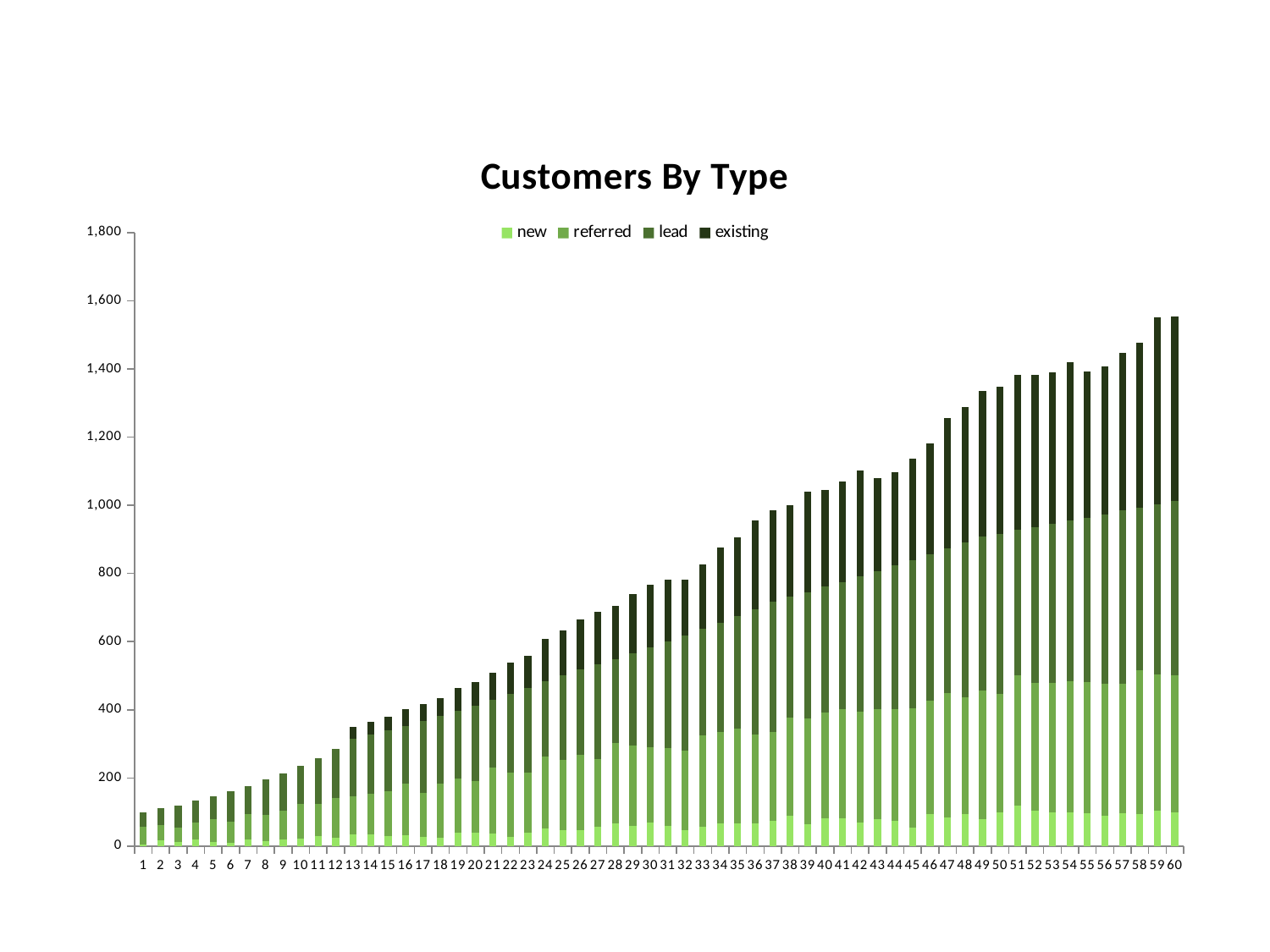

### Chart: Customers By Type

| Category | new | referred | lead | existing |
|---|---|---|---|---|
| 1 | 5.0 | 51.0 | 44.0 | 0.0 |
| 2 | 16.0 | 46.0 | 49.0 | 0.0 |
| 3 | 11.0 | 43.0 | 66.0 | 0.0 |
| 4 | 20.0 | 50.0 | 63.0 | 0.0 |
| 5 | 12.0 | 68.0 | 67.0 | 0.0 |
| 6 | 10.0 | 62.0 | 89.0 | 0.0 |
| 7 | 19.0 | 75.0 | 83.0 | 0.0 |
| 8 | 15.0 | 77.0 | 103.0 | 0.0 |
| 9 | 19.0 | 84.0 | 111.0 | 0.0 |
| 10 | 22.0 | 102.0 | 112.0 | 0.0 |
| 11 | 29.0 | 95.0 | 135.0 | 0.0 |
| 12 | 25.0 | 117.0 | 143.0 | 0.0 |
| 13 | 35.0 | 111.0 | 168.0 | 36.0 |
| 14 | 34.0 | 121.0 | 172.0 | 38.0 |
| 15 | 30.0 | 130.0 | 179.0 | 41.0 |
| 16 | 31.0 | 152.0 | 170.0 | 49.0 |
| 17 | 28.0 | 128.0 | 211.0 | 50.0 |
| 18 | 24.0 | 160.0 | 198.0 | 52.0 |
| 19 | 39.0 | 160.0 | 198.0 | 68.0 |
| 20 | 39.0 | 152.0 | 222.0 | 68.0 |
| 21 | 38.0 | 192.0 | 200.0 | 78.0 |
| 22 | 27.0 | 188.0 | 231.0 | 93.0 |
| 23 | 40.0 | 175.0 | 250.0 | 94.0 |
| 24 | 53.0 | 210.0 | 220.0 | 126.0 |
| 25 | 48.0 | 206.0 | 248.0 | 132.0 |
| 26 | 48.0 | 219.0 | 251.0 | 148.0 |
| 27 | 57.0 | 198.0 | 278.0 | 154.0 |
| 28 | 68.0 | 235.0 | 246.0 | 156.0 |
| 29 | 60.0 | 236.0 | 270.0 | 173.0 |
| 30 | 70.0 | 220.0 | 292.0 | 184.0 |
| 31 | 60.0 | 228.0 | 312.0 | 181.0 |
| 32 | 47.0 | 233.0 | 338.0 | 164.0 |
| 33 | 58.0 | 268.0 | 311.0 | 189.0 |
| 34 | 66.0 | 269.0 | 320.0 | 221.0 |
| 35 | 66.0 | 278.0 | 331.0 | 230.0 |
| 36 | 68.0 | 259.0 | 369.0 | 259.0 |
| 37 | 75.0 | 260.0 | 381.0 | 268.0 |
| 38 | 89.0 | 287.0 | 355.0 | 269.0 |
| 39 | 65.0 | 310.0 | 370.0 | 294.0 |
| 40 | 81.0 | 310.0 | 370.0 | 283.0 |
| 41 | 81.0 | 321.0 | 373.0 | 296.0 |
| 42 | 69.0 | 325.0 | 397.0 | 310.0 |
| 43 | 79.0 | 323.0 | 405.0 | 274.0 |
| 44 | 75.0 | 327.0 | 421.0 | 274.0 |
| 45 | 55.0 | 349.0 | 435.0 | 297.0 |
| 46 | 94.0 | 333.0 | 429.0 | 325.0 |
| 47 | 85.0 | 365.0 | 424.0 | 381.0 |
| 48 | 94.0 | 343.0 | 453.0 | 397.0 |
| 49 | 79.0 | 378.0 | 452.0 | 426.0 |
| 50 | 98.0 | 349.0 | 470.0 | 430.0 |
| 51 | 119.0 | 383.0 | 425.0 | 455.0 |
| 52 | 105.0 | 373.0 | 458.0 | 446.0 |
| 53 | 99.0 | 380.0 | 467.0 | 443.0 |
| 54 | 99.0 | 384.0 | 472.0 | 465.0 |
| 55 | 97.0 | 385.0 | 482.0 | 428.0 |
| 56 | 90.0 | 386.0 | 498.0 | 434.0 |
| 57 | 97.0 | 379.0 | 508.0 | 463.0 |
| 58 | 94.0 | 422.0 | 478.0 | 482.0 |
| 59 | 104.0 | 400.0 | 500.0 | 547.0 |
| 60 | 98.0 | 402.0 | 513.0 | 542.0 |